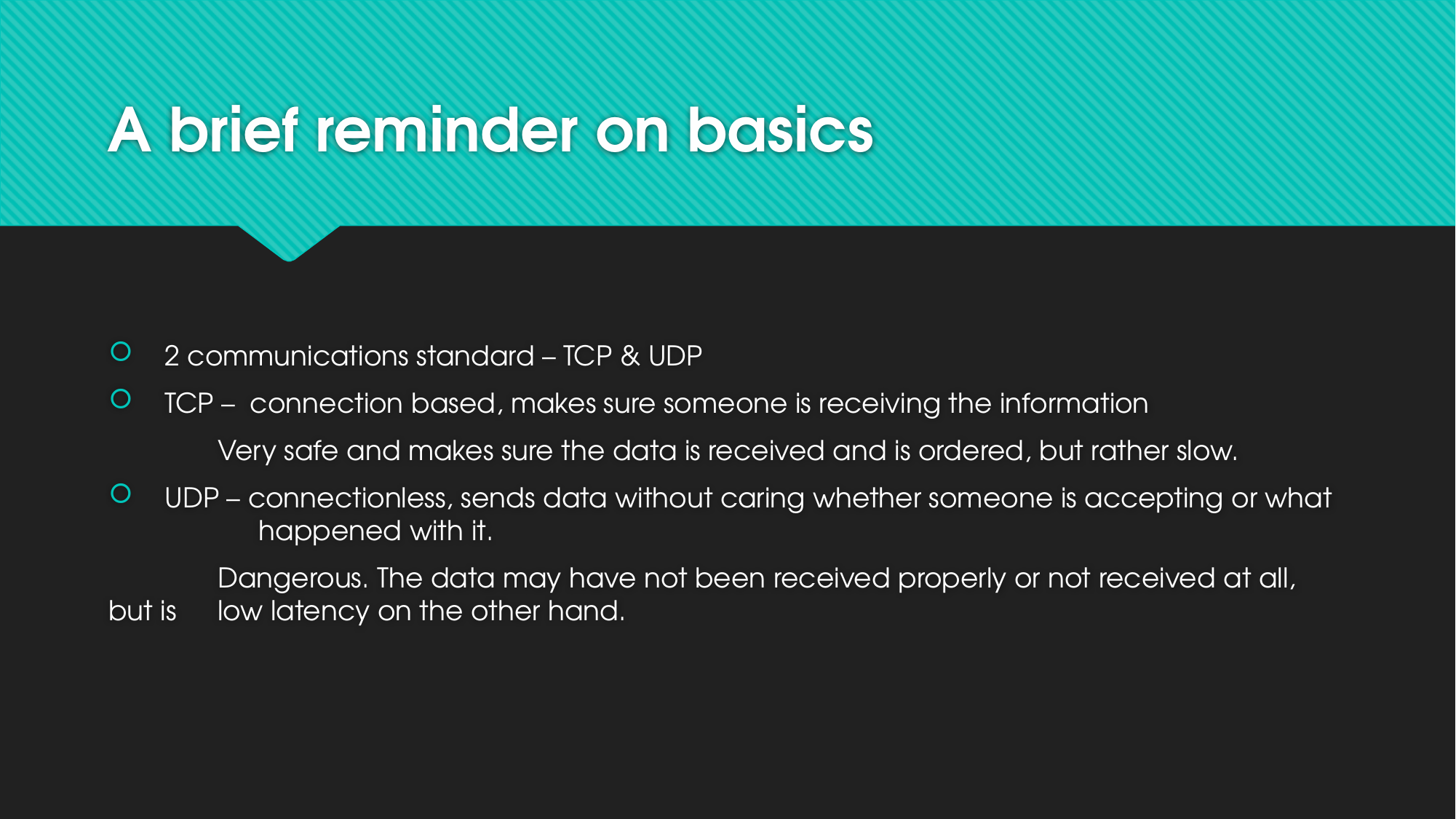

# A brief reminder on basics
  2 communications standard – TCP & UDP
  TCP –  connection based, makes sure someone is receiving the information
	Very safe and makes sure the data is received and is ordered, but rather slow.
  UDP – connectionless, sends data without caring whether someone is accepting or what    	happened with it.
	Dangerous. The data may have not been received properly or not received at all, but is 	low latency on the other hand.